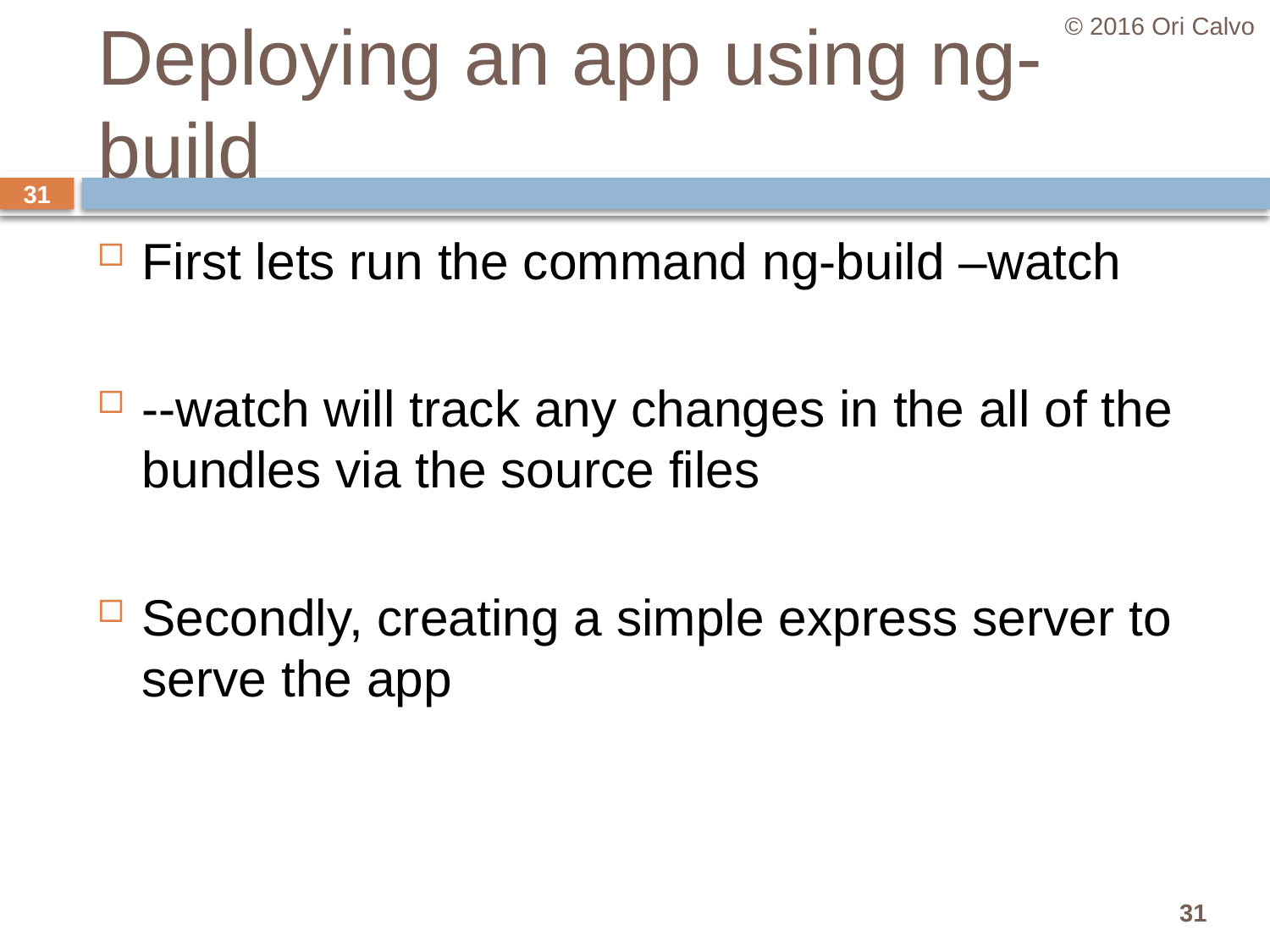

© 2016 Ori Calvo
# Deploying an app using ng-build
31
First lets run the command ng-build –watch

--watch will track any changes in the all of the bundles via the source files

Secondly, creating a simple express server to serve the app